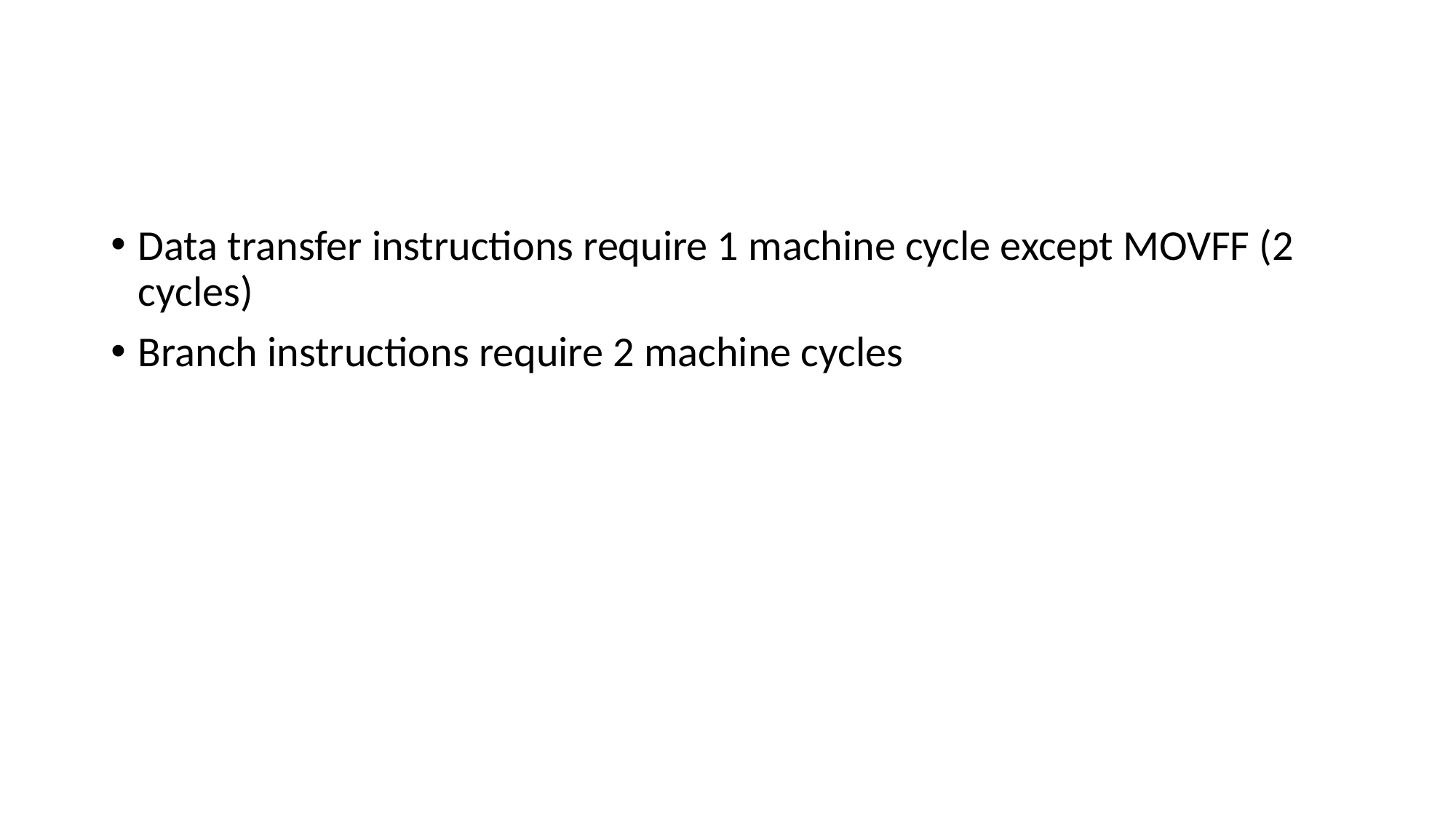

#
Data transfer instructions require 1 machine cycle except MOVFF (2 cycles)
Branch instructions require 2 machine cycles